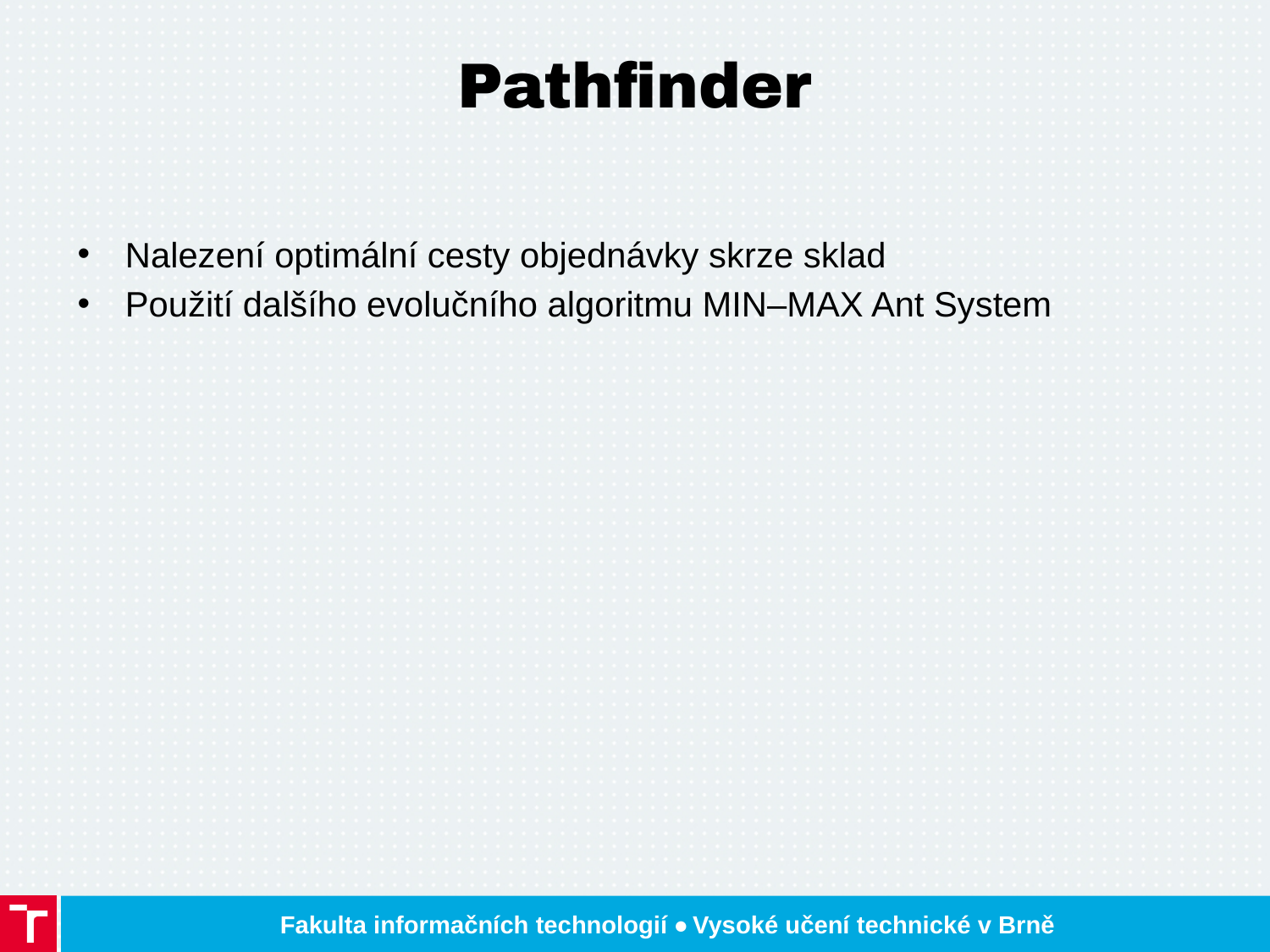

# Pathfinder
Nalezení optimální cesty objednávky skrze sklad
Použití dalšího evolučního algoritmu MIN–MAX Ant System